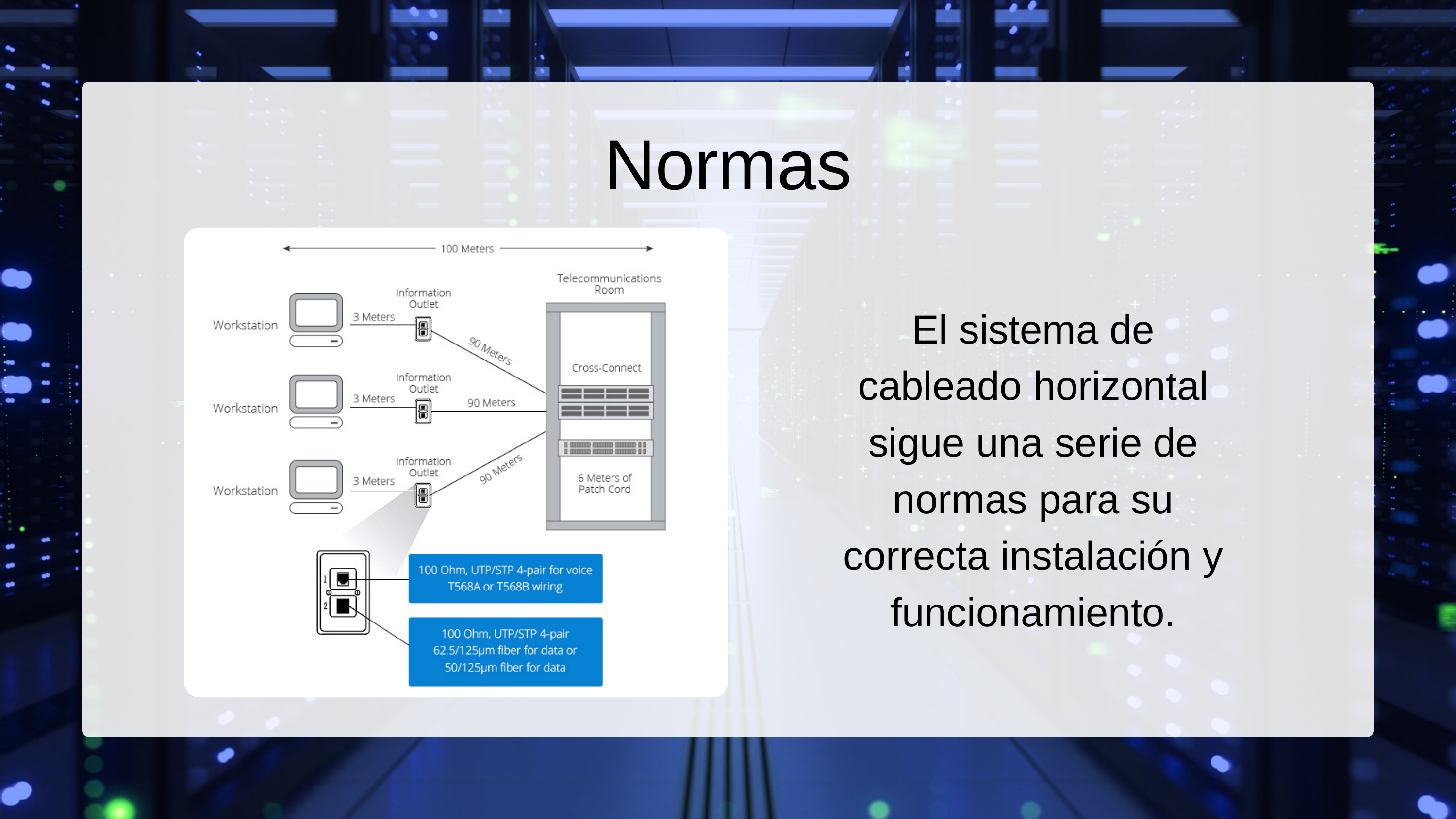

Normas

El sistema de cableado horizontal sigue una serie de normas para su correcta instalación y funcionamiento.